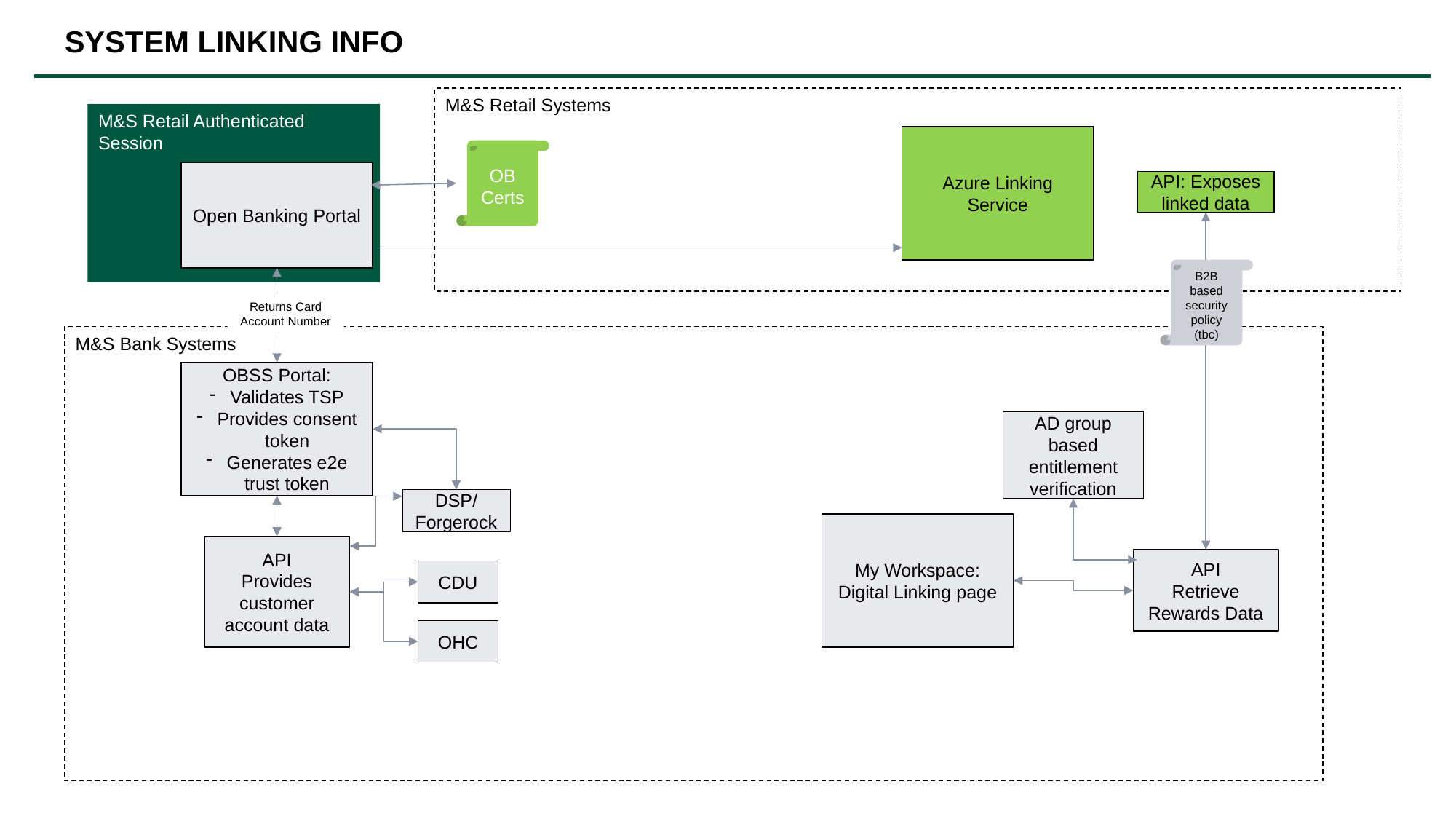

# SYSTEM LINKING INFO
M&S Retail Systems
M&S Retail Authenticated Session
Azure Linking Service
OB Certs
Open Banking Portal
API: Exposes linked data
B2B based security policy (tbc)
Returns Card Account Number
M&S Bank Systems
OBSS Portal:
Validates TSP
Provides consent token
Generates e2e trust token
AD group based entitlement verification
DSP/ Forgerock
My Workspace: Digital Linking page
API
Provides customer account data
API
Retrieve Rewards Data
CDU
OHC